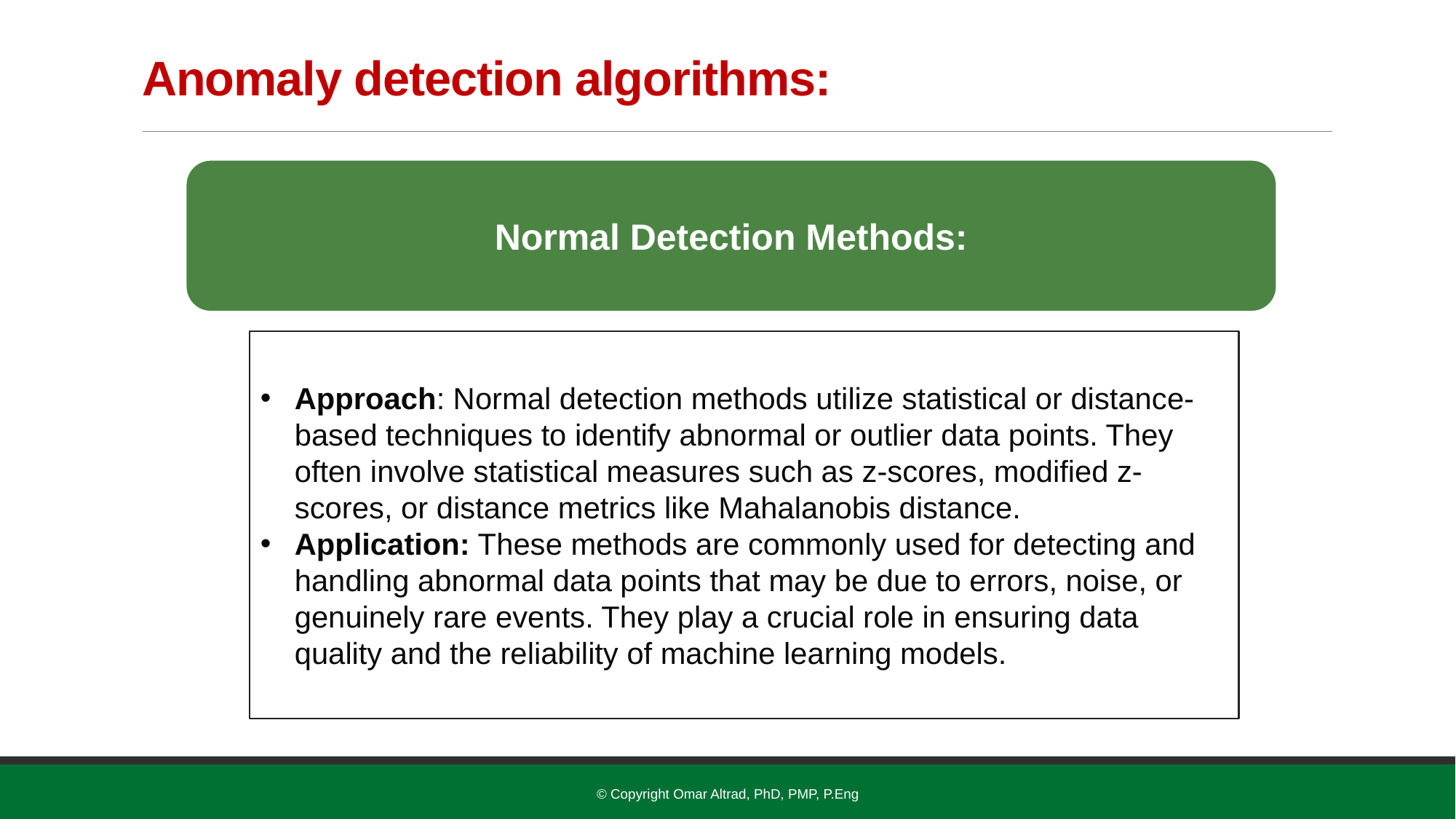

# Anomaly detection algorithms:
Normal Detection Methods:
Approach: Normal detection methods utilize statistical or distance-based techniques to identify abnormal or outlier data points. They often involve statistical measures such as z-scores, modified z-scores, or distance metrics like Mahalanobis distance.
Application: These methods are commonly used for detecting and handling abnormal data points that may be due to errors, noise, or genuinely rare events. They play a crucial role in ensuring data quality and the reliability of machine learning models.
© Copyright Omar Altrad, PhD, PMP, P.Eng